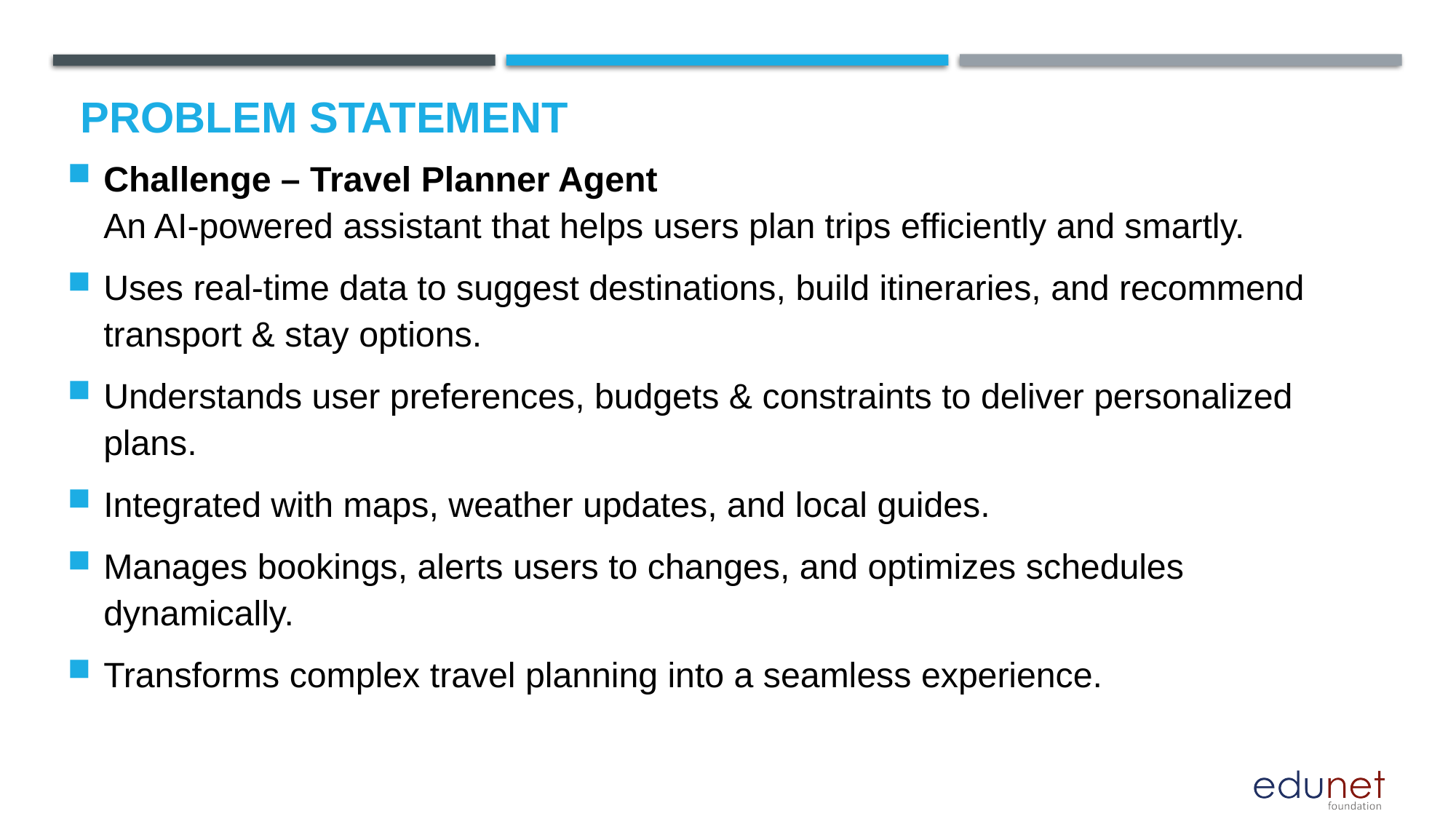

# Problem Statement
Challenge – Travel Planner Agent
An AI-powered assistant that helps users plan trips efficiently and smartly.
Uses real-time data to suggest destinations, build itineraries, and recommend transport & stay options.
Understands user preferences, budgets & constraints to deliver personalized plans.
Integrated with maps, weather updates, and local guides.
Manages bookings, alerts users to changes, and optimizes schedules dynamically.
Transforms complex travel planning into a seamless experience.